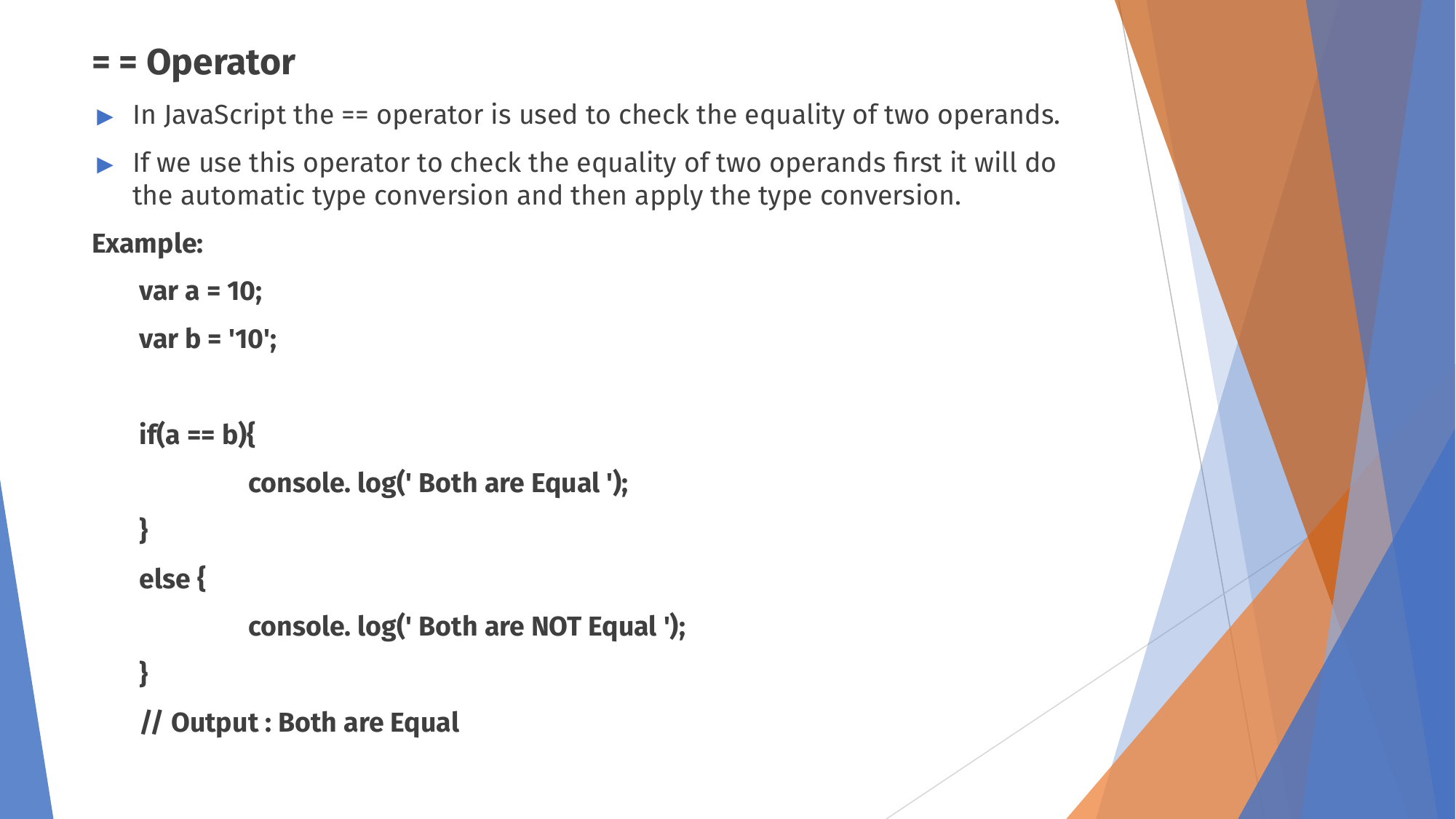

= = Operator
In JavaScript the == operator is used to check the equality of two operands.
If we use this operator to check the equality of two operands first it will do the automatic type conversion and then apply the type conversion.
Example:
var a = 10;
var b = '10';

if(a == b){
	console. log(' Both are Equal ');
}
else {
	console. log(' Both are NOT Equal ');
}
// Output : Both are Equal